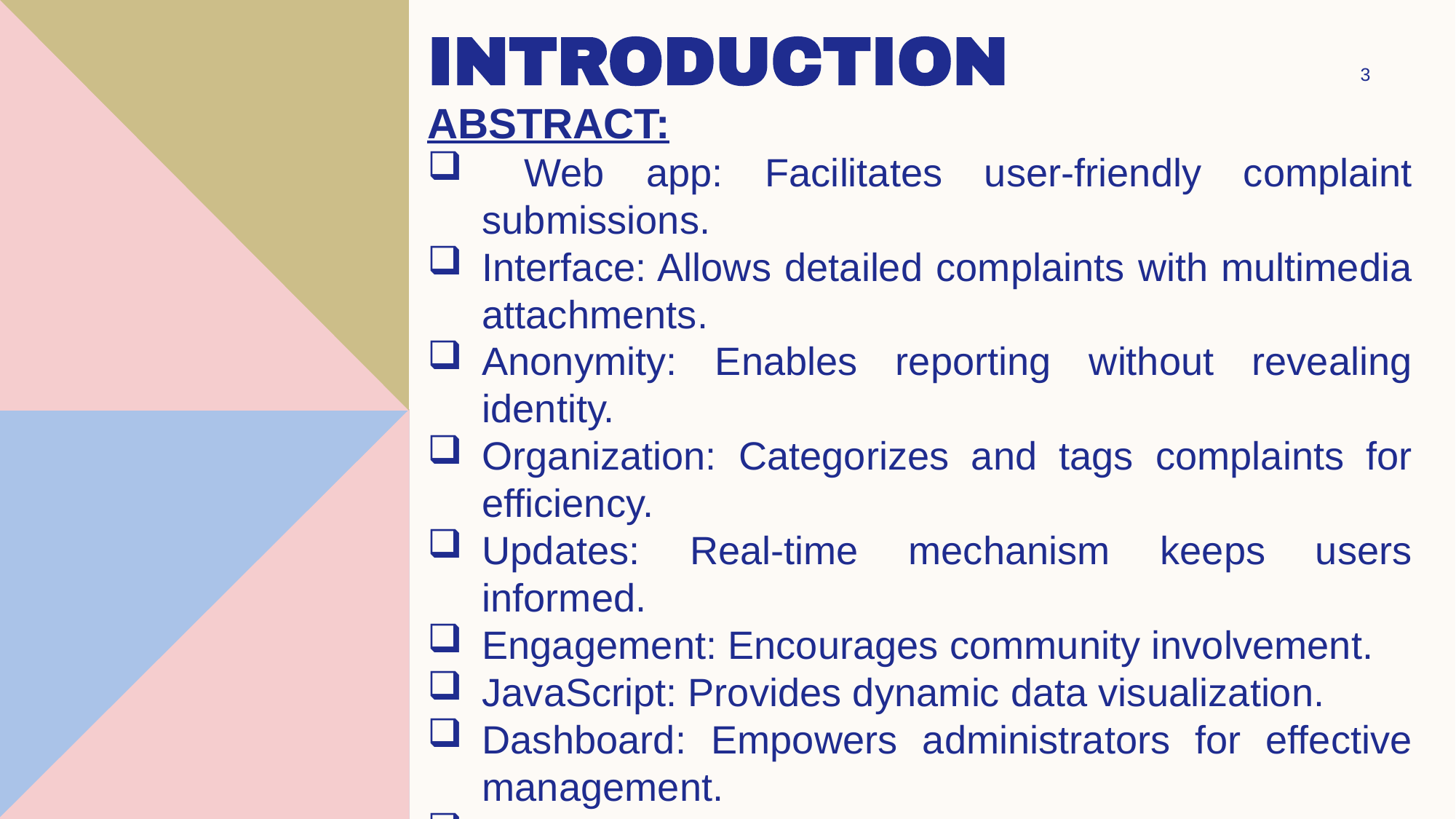

# INTRODUCTION
3
ABSTRACT:
 Web app: Facilitates user-friendly complaint submissions.
Interface: Allows detailed complaints with multimedia attachments.
Anonymity: Enables reporting without revealing identity.
Organization: Categorizes and tags complaints for efficiency.
Updates: Real-time mechanism keeps users informed.
Engagement: Encourages community involvement.
JavaScript: Provides dynamic data visualization.
Dashboard: Empowers administrators for effective management.
Data: Supports informed decision-making.
Proactive: Addresses public concerns with seamless experience.